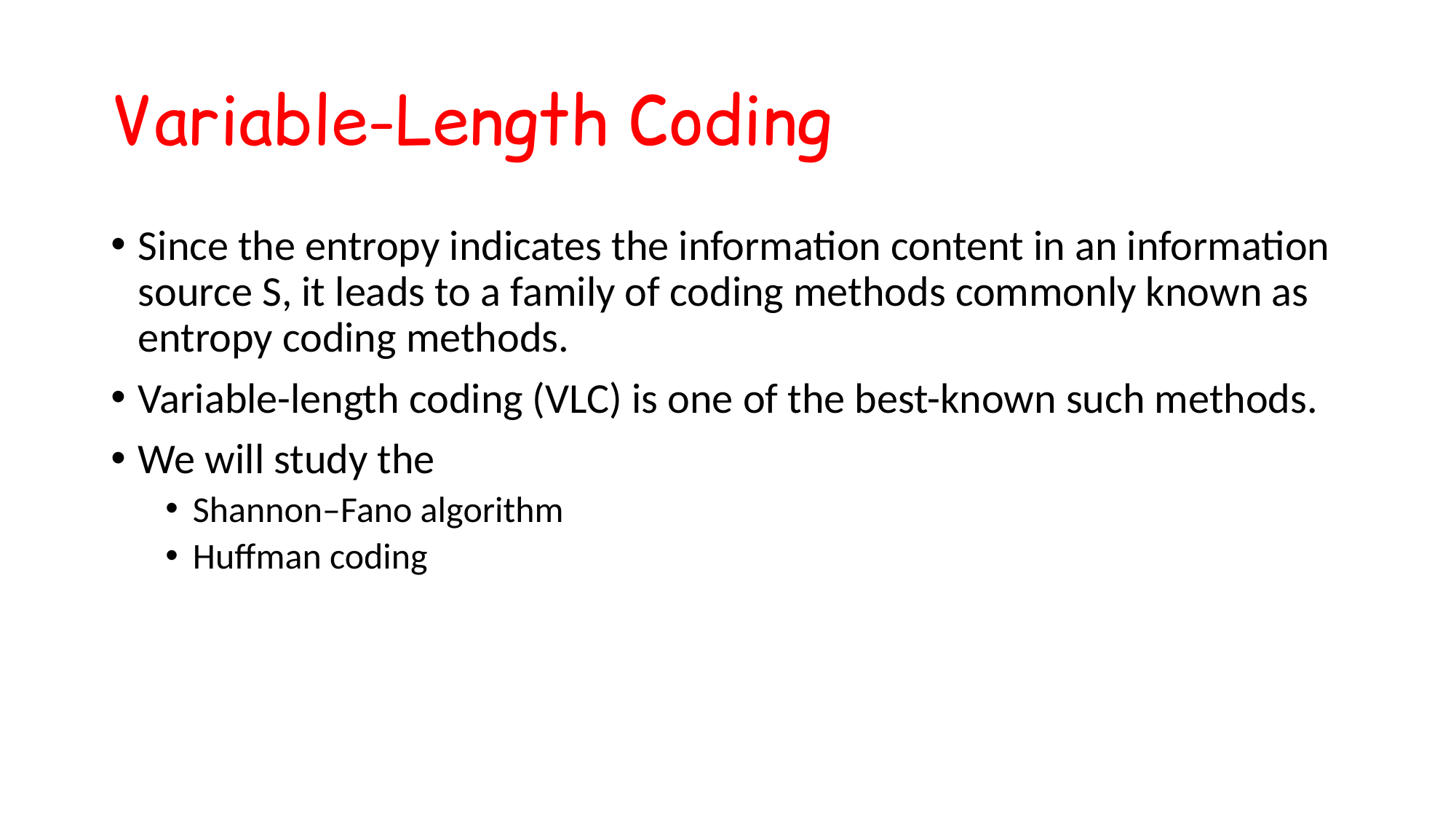

# Variable-Length Coding
Since the entropy indicates the information content in an information source S, it leads to a family of coding methods commonly known as entropy coding methods.
Variable-length coding (VLC) is one of the best-known such methods.
We will study the
Shannon–Fano algorithm
Huffman coding